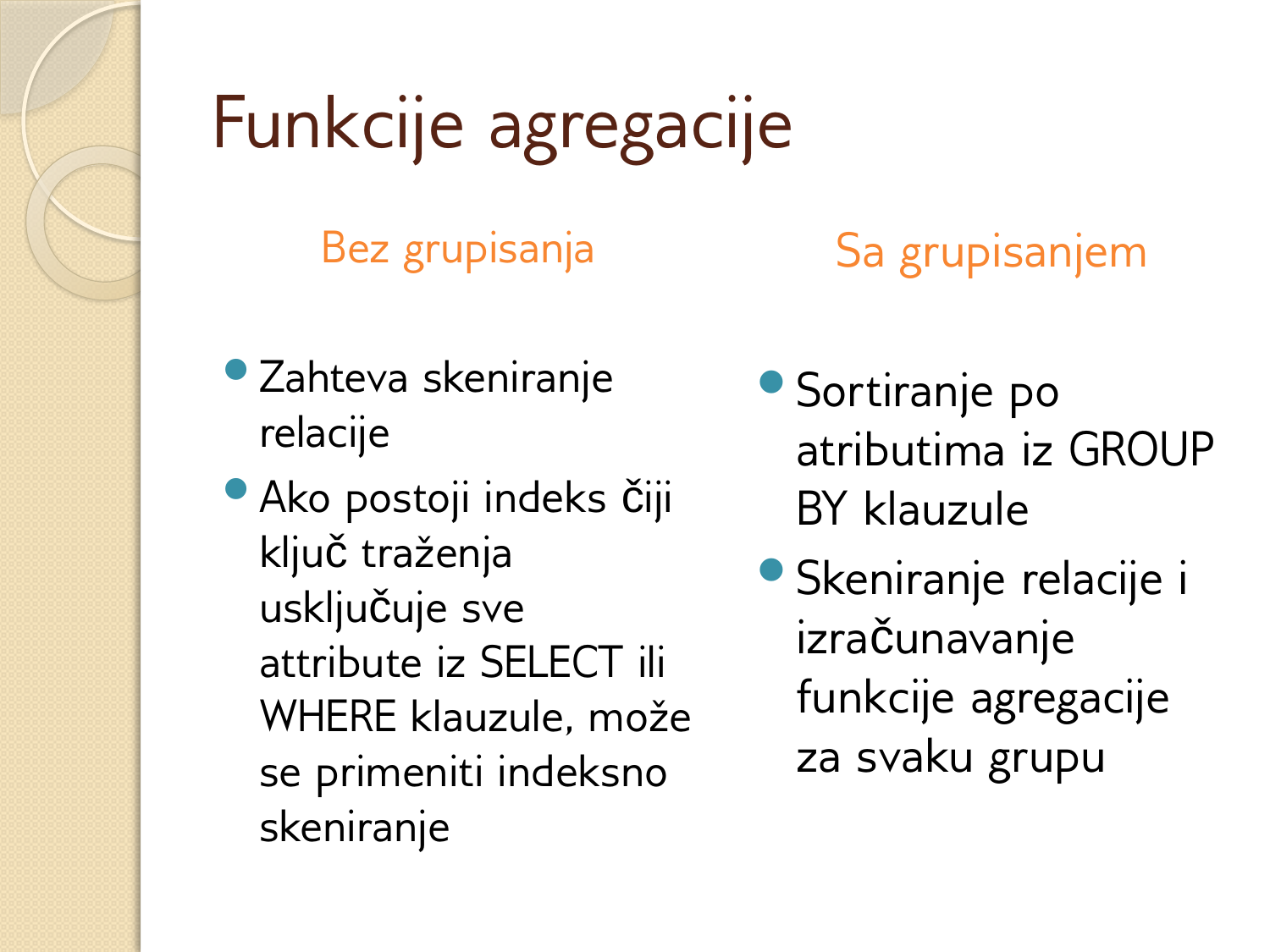

# Funkcije agregacije
Bez grupisanja

Zahteva skeniranje relacije
Ako postoji indeks čiji ključ traženja usključuje sve attribute iz SELECT ili WHERE klauzule, može se primeniti indeksno skeniranje
Sa grupisanjem

Sortiranje po atributima iz GROUP BY klauzule
Skeniranje relacije i izračunavanje funkcije agregacije za svaku grupu